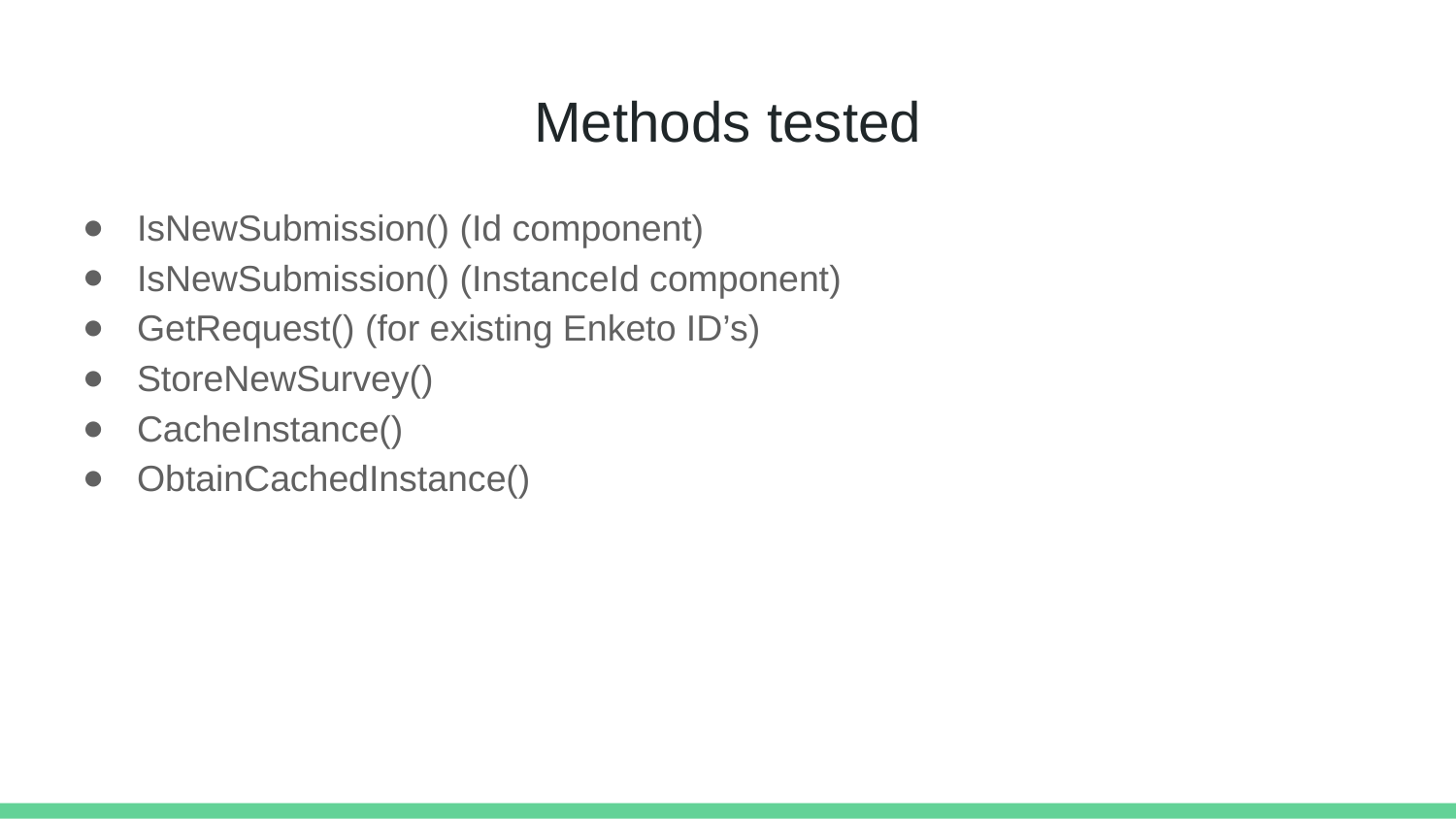

# Methods tested
IsNewSubmission() (Id component)
IsNewSubmission() (InstanceId component)
GetRequest() (for existing Enketo ID’s)
StoreNewSurvey()
CacheInstance()
ObtainCachedInstance()